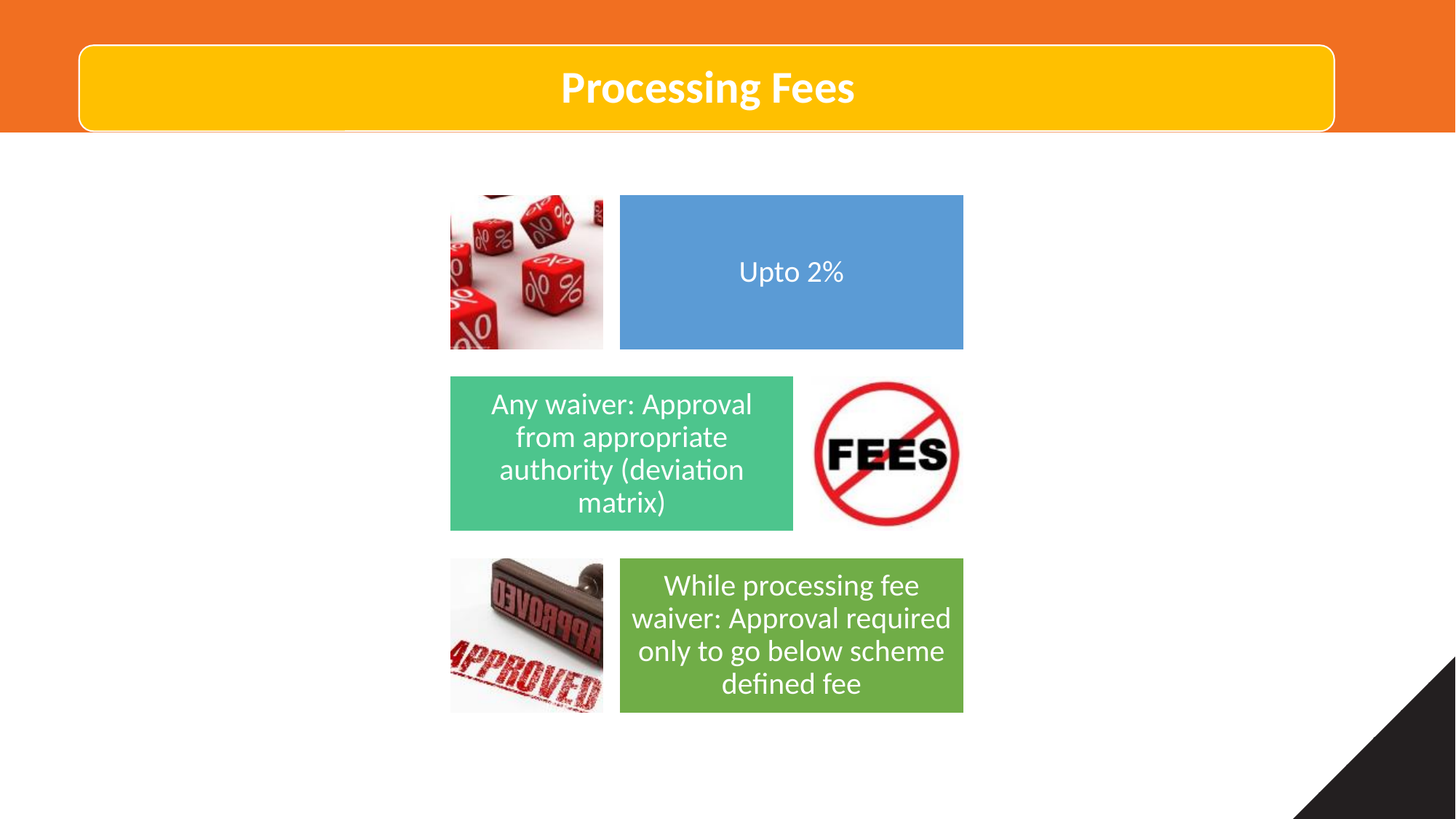

Processing Fees
Upto 2%
Any waiver: Approval from appropriate authority (deviation matrix)
While processing fee waiver: Approval required only to go below scheme defined fee